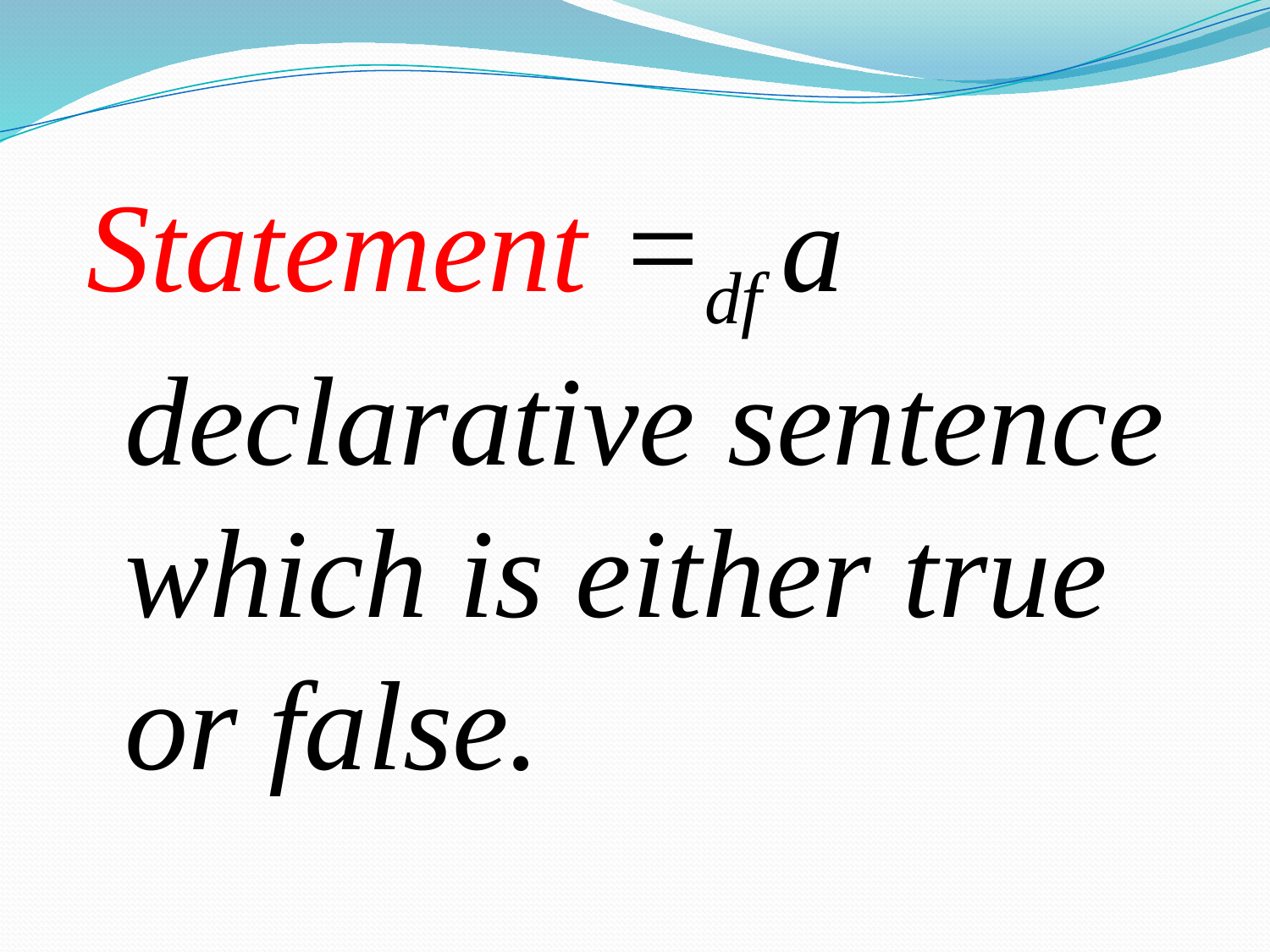

Statement =df a declarative sentence which is either true or false.